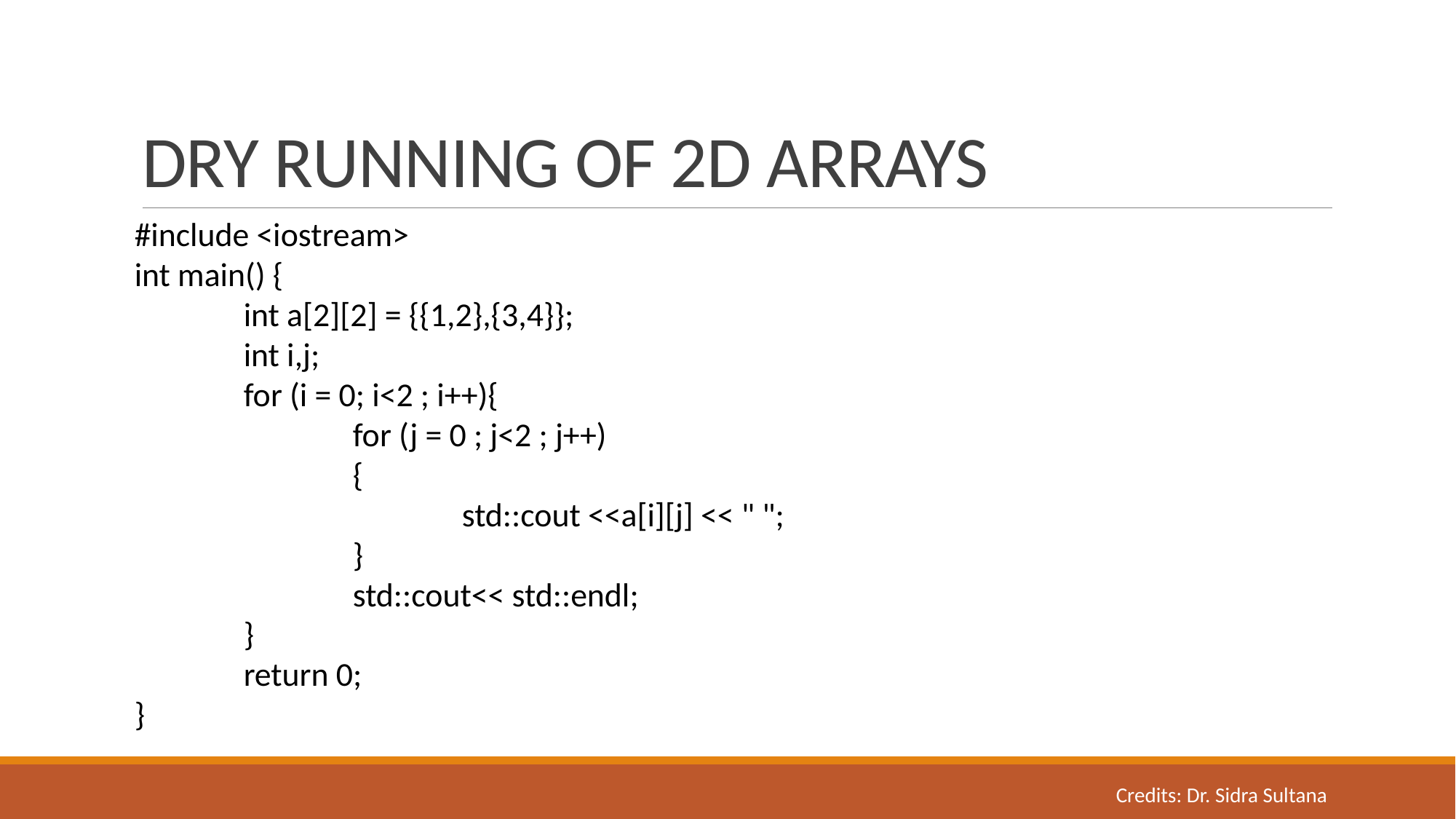

# DRY RUNNING OF 2D ARRAYS
#include <iostream>
int main() {
	int a[2][2] = {{1,2},{3,4}};
	int i,j;
	for (i = 0; i<2 ; i++){
		for (j = 0 ; j<2 ; j++)
		{
			std::cout <<a[i][j] << " ";
		}
		std::cout<< std::endl;
	}
	return 0;
}
Credits: Dr. Sidra Sultana